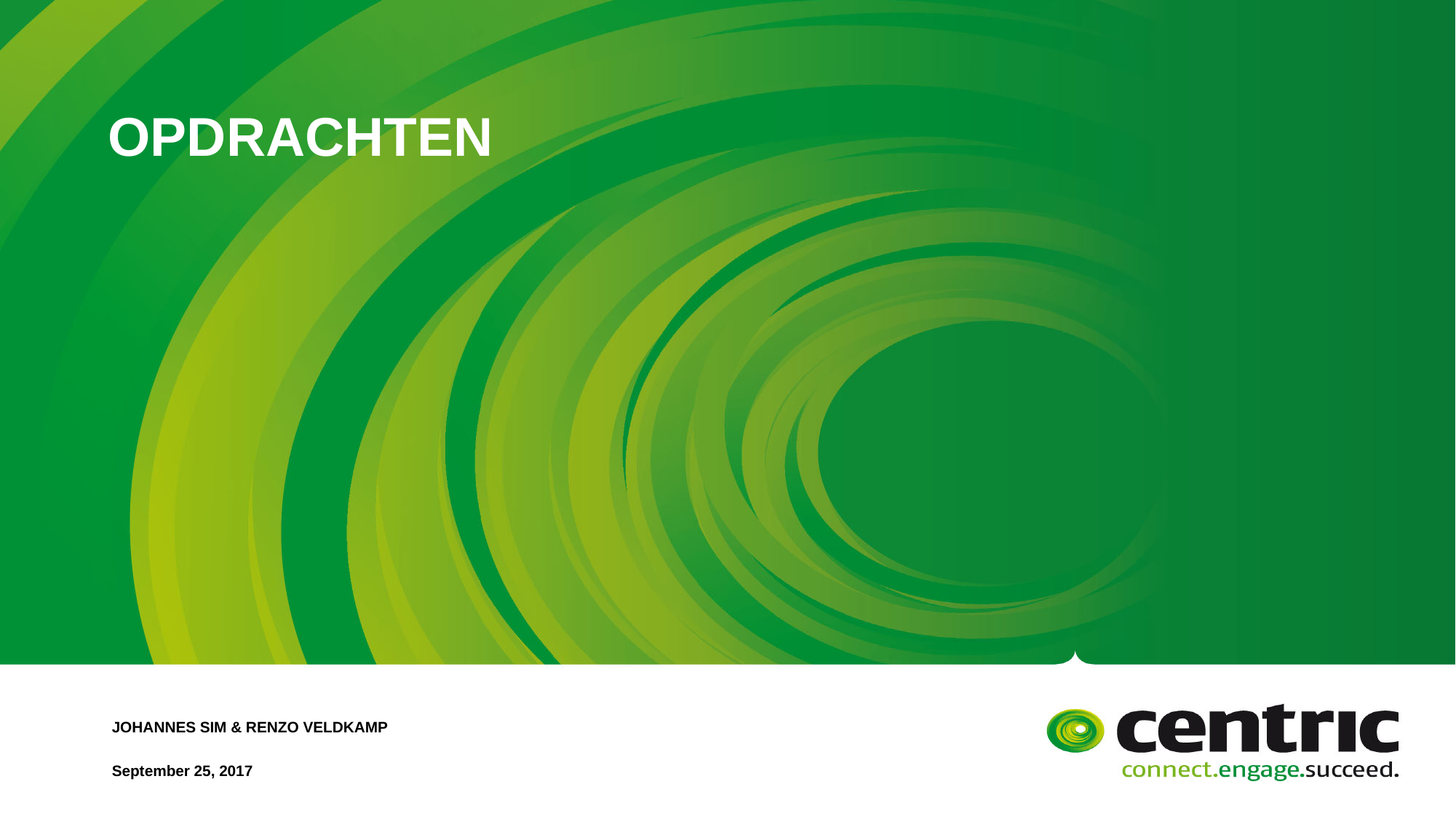

# Opdrachten
Johannes Sim & Renzo Veldkamp
September 25, 2017